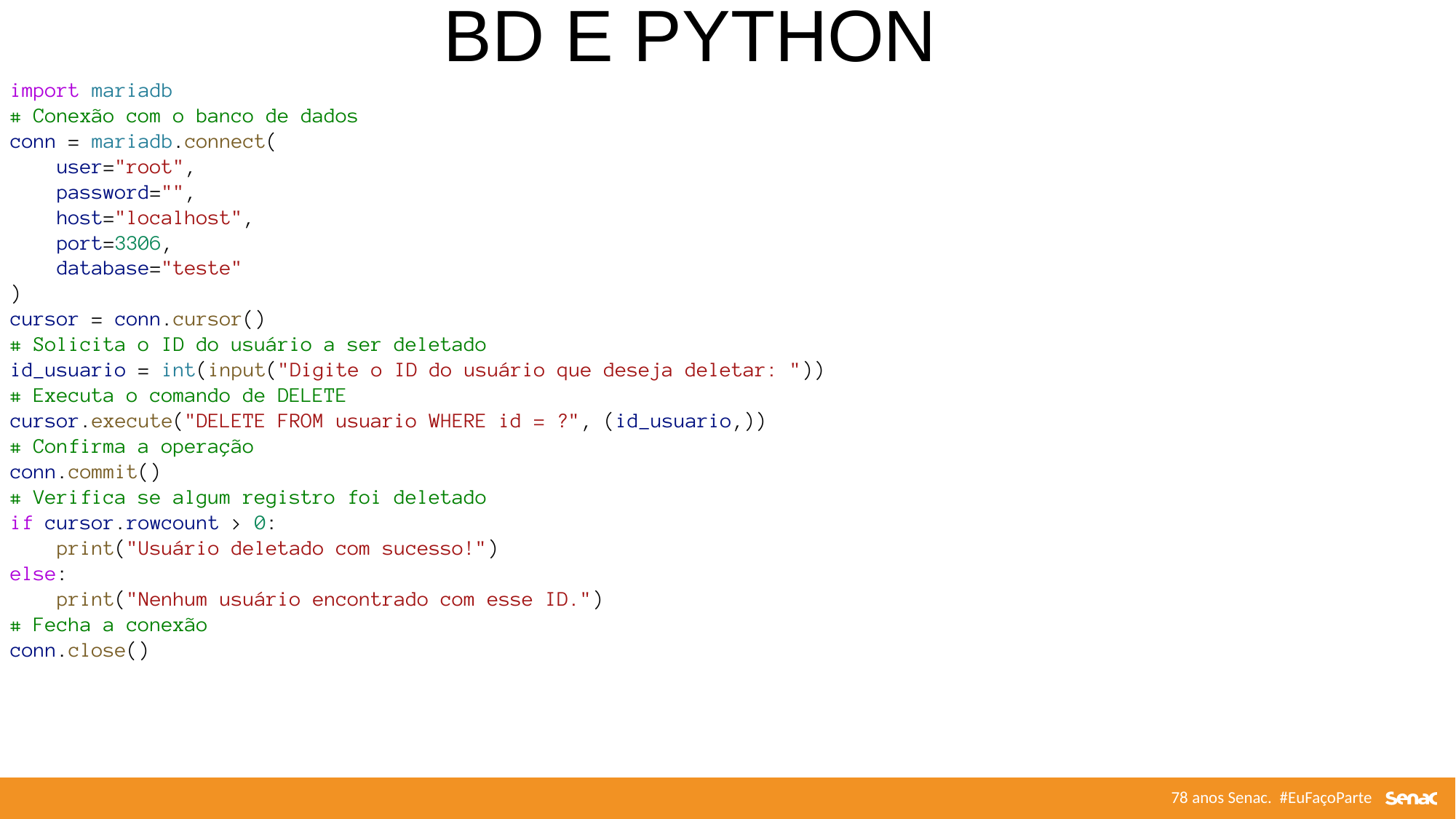

BD E PYTHON
import mariadb
# Conexão com o banco de dados
conn = mariadb.connect(
    user="root",
    password="",
    host="localhost",
    port=3306,
    database="teste"
)
cursor = conn.cursor()
# Solicita o ID do usuário a ser deletado
id_usuario = int(input("Digite o ID do usuário que deseja deletar: "))
# Executa o comando de DELETE
cursor.execute("DELETE FROM usuario WHERE id = ?", (id_usuario,))
# Confirma a operação
conn.commit()
# Verifica se algum registro foi deletado
if cursor.rowcount > 0:
    print("Usuário deletado com sucesso!")
else:
    print("Nenhum usuário encontrado com esse ID.")
# Fecha a conexão
conn.close()